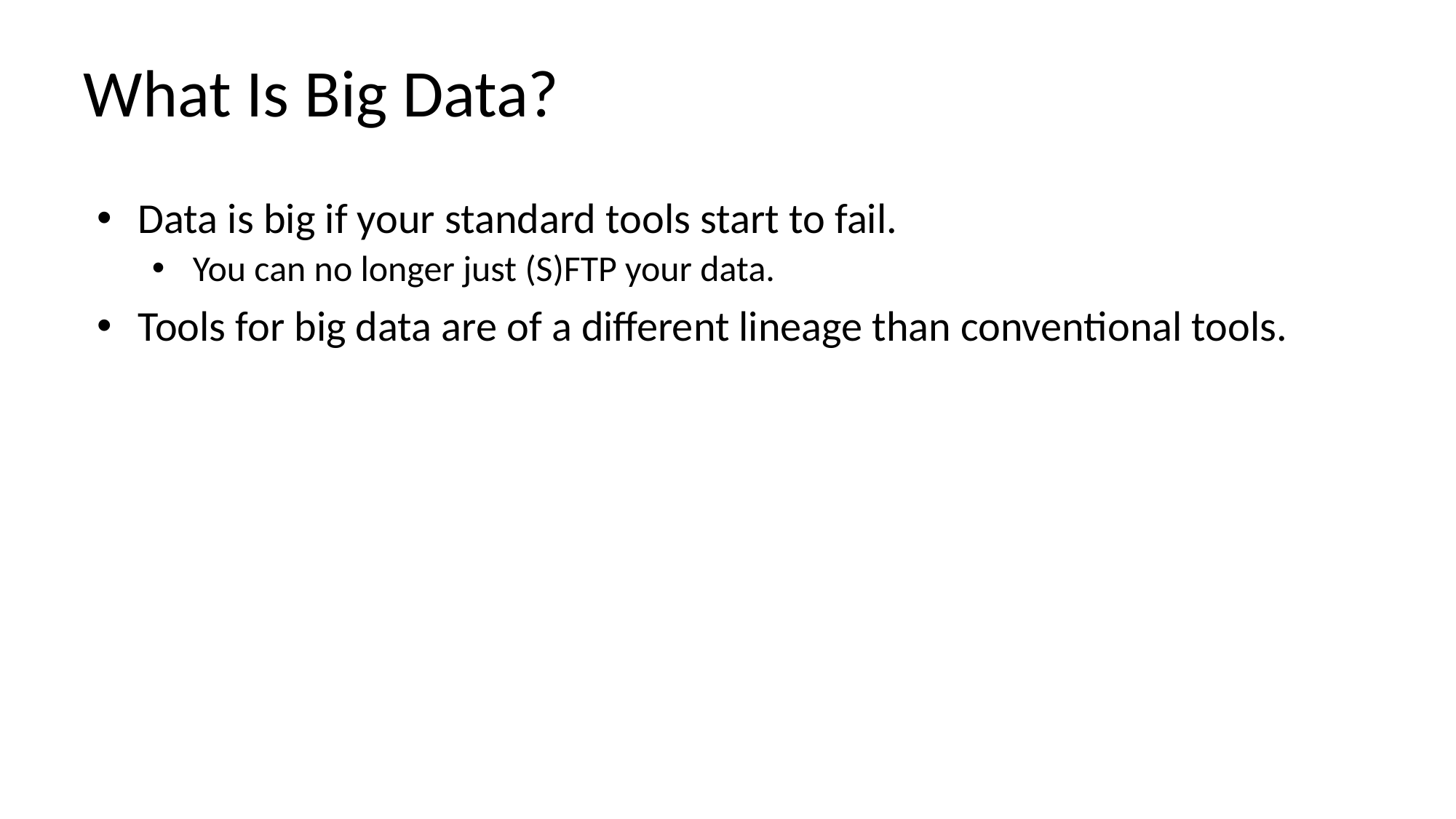

# What Is Big Data?
Data is big if your standard tools start to fail.
You can no longer just (S)FTP your data.
Tools for big data are of a different lineage than conventional tools.